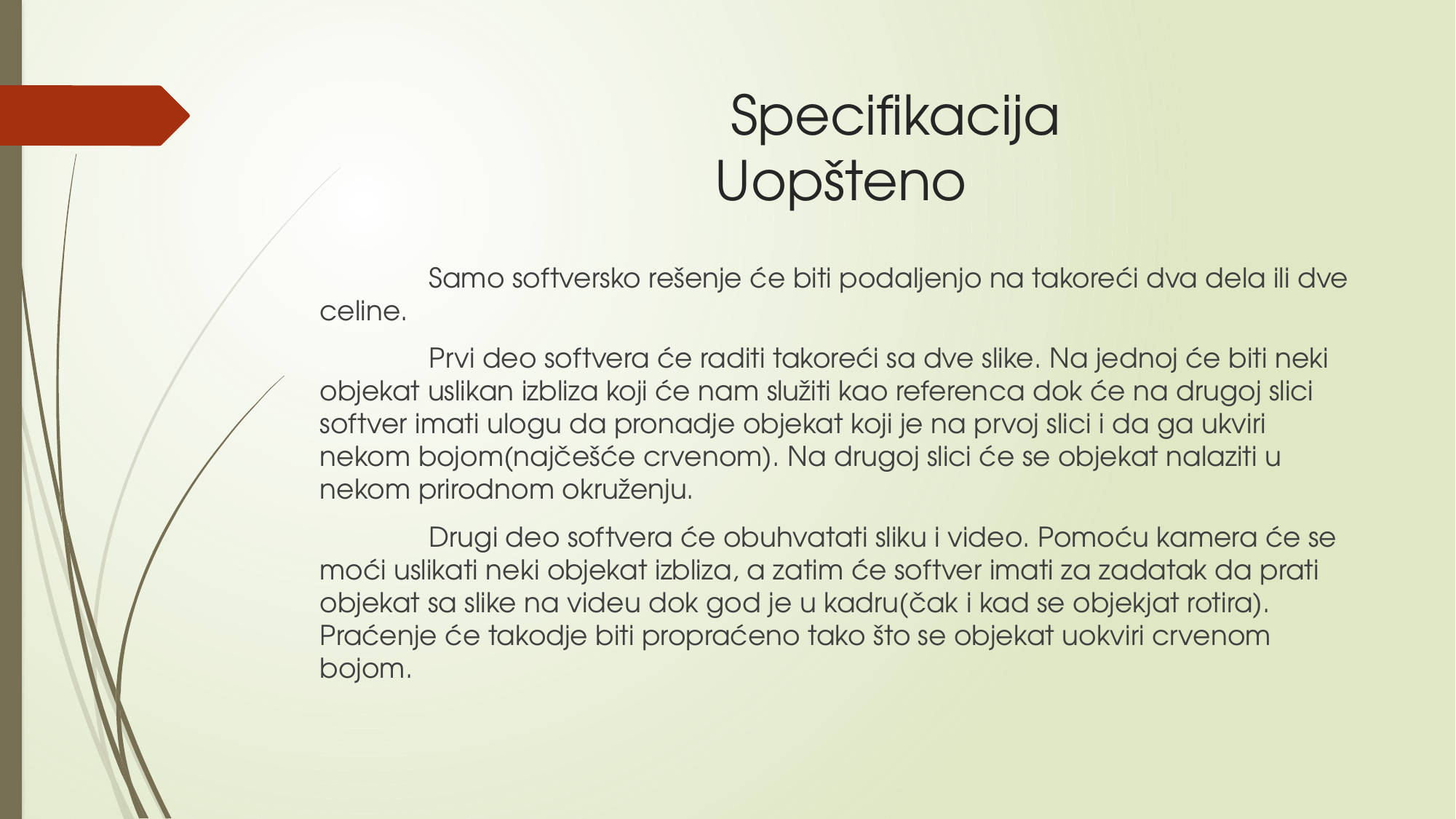

# Specifikacija Uopšteno
	Samo softversko rešenje će biti podaljenjo na takoreći dva dela ili dve celine.
	Prvi deo softvera će raditi takoreći sa dve slike. Na jednoj će biti neki objekat uslikan izbliza koji će nam služiti kao referenca dok će na drugoj slici softver imati ulogu da pronadje objekat koji je na prvoj slici i da ga ukviri nekom bojom(najčešće crvenom). Na drugoj slici će se objekat nalaziti u nekom prirodnom okruženju.
	Drugi deo softvera će obuhvatati sliku i video. Pomoću kamera će se moći uslikati neki objekat izbliza, a zatim će softver imati za zadatak da prati objekat sa slike na videu dok god je u kadru(čak i kad se objekjat rotira). Praćenje će takodje biti propraćeno tako što se objekat uokviri crvenom bojom.